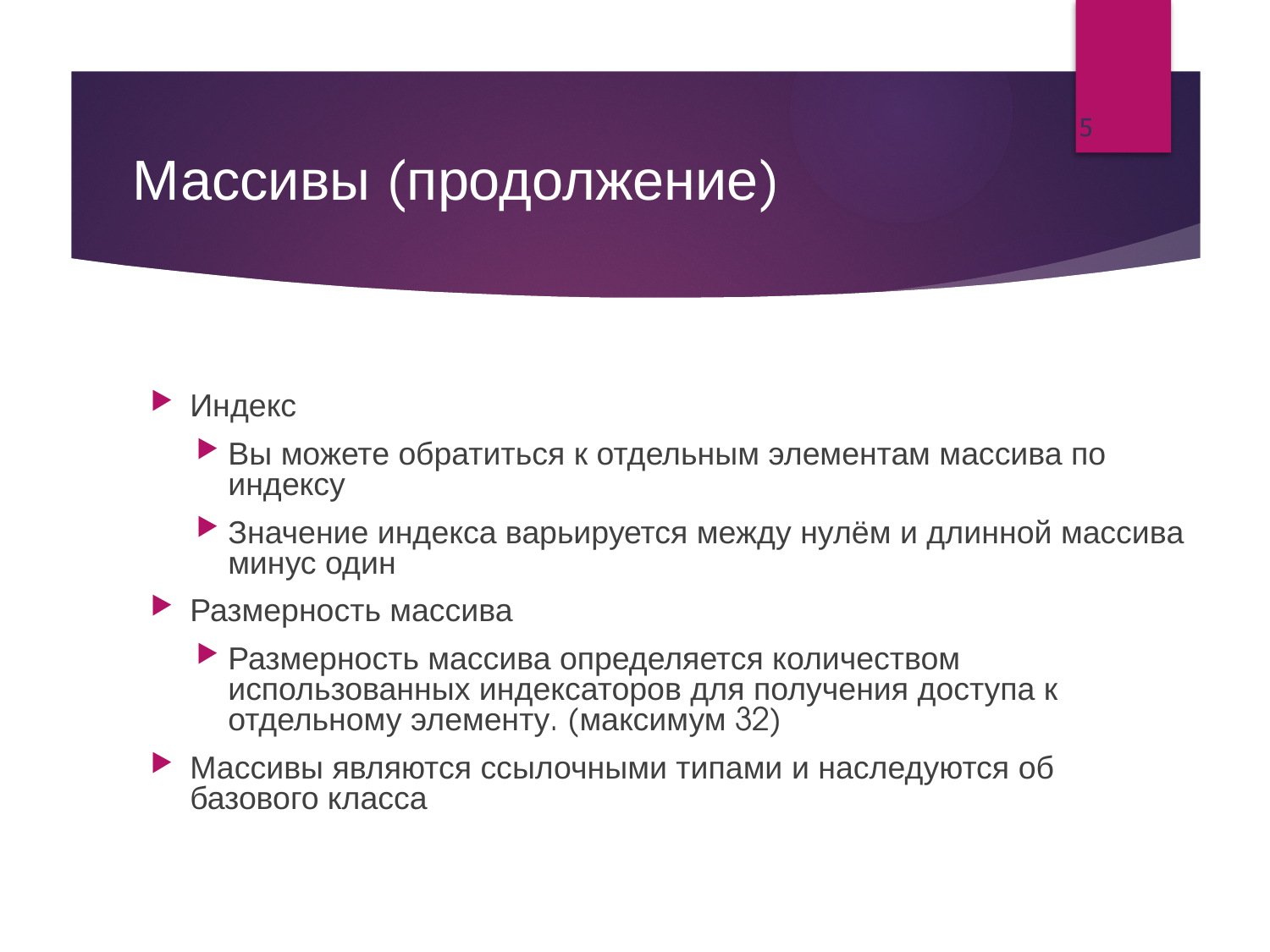

5
# Массивы (продолжение)
Индекс
Вы можете обратиться к отдельным элементам массива по индексу
Значение индекса варьируется между нулём и длинной массива минус один
Размерность массива
Размерность массива определяется количеством использованных индексаторов для получения доступа к отдельному элементу. (максимум 32)
Массивы являются ссылочными типами и наследуются об базового класса